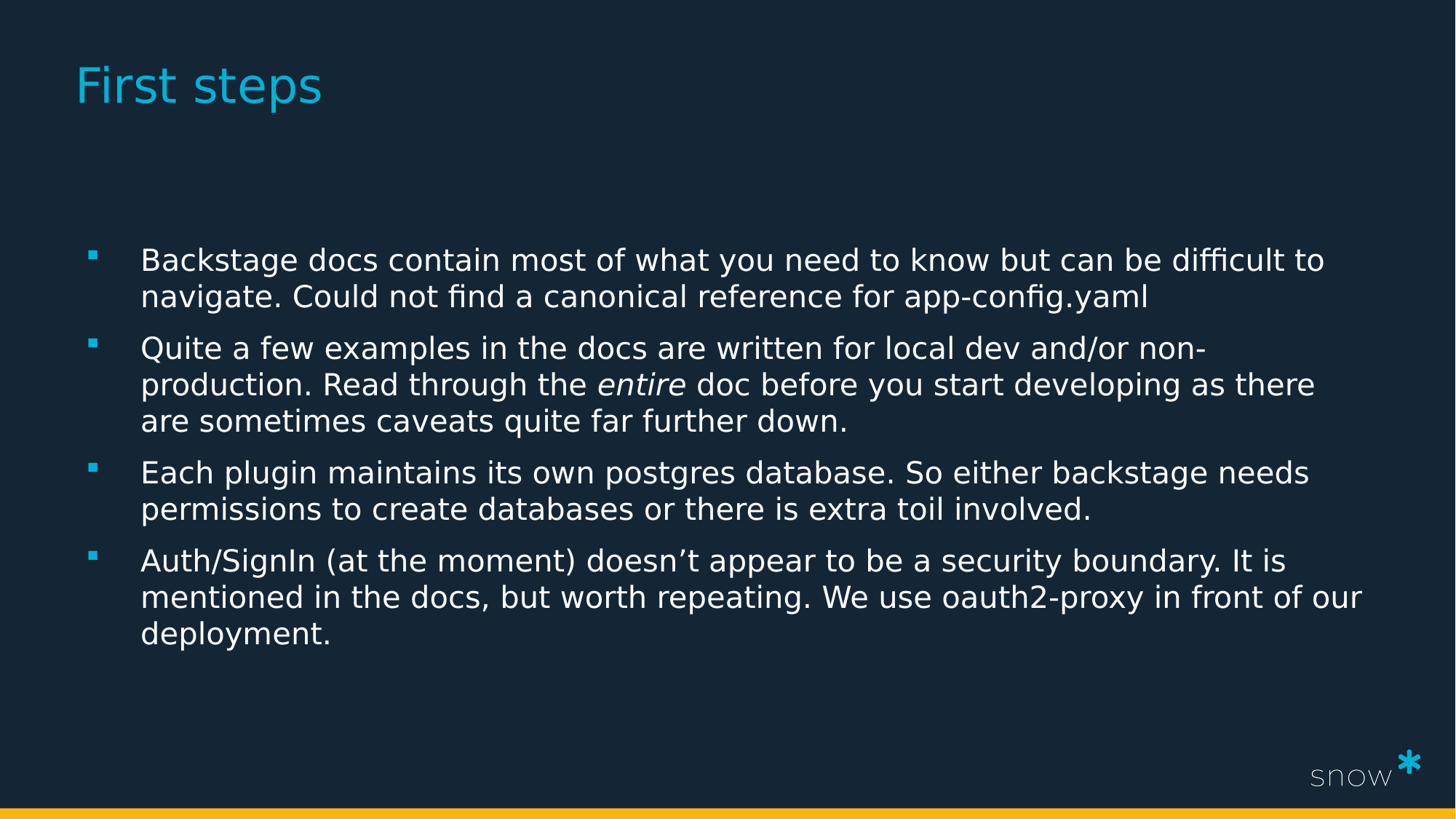

# First steps
Backstage docs contain most of what you need to know but can be difficult to navigate. Could not find a canonical reference for app-config.yaml
Quite a few examples in the docs are written for local dev and/or non-production. Read through the entire doc before you start developing as there are sometimes caveats quite far further down.
Each plugin maintains its own postgres database. So either backstage needs permissions to create databases or there is extra toil involved.
Auth/SignIn (at the moment) doesn’t appear to be a security boundary. It is mentioned in the docs, but worth repeating. We use oauth2-proxy in front of our deployment.